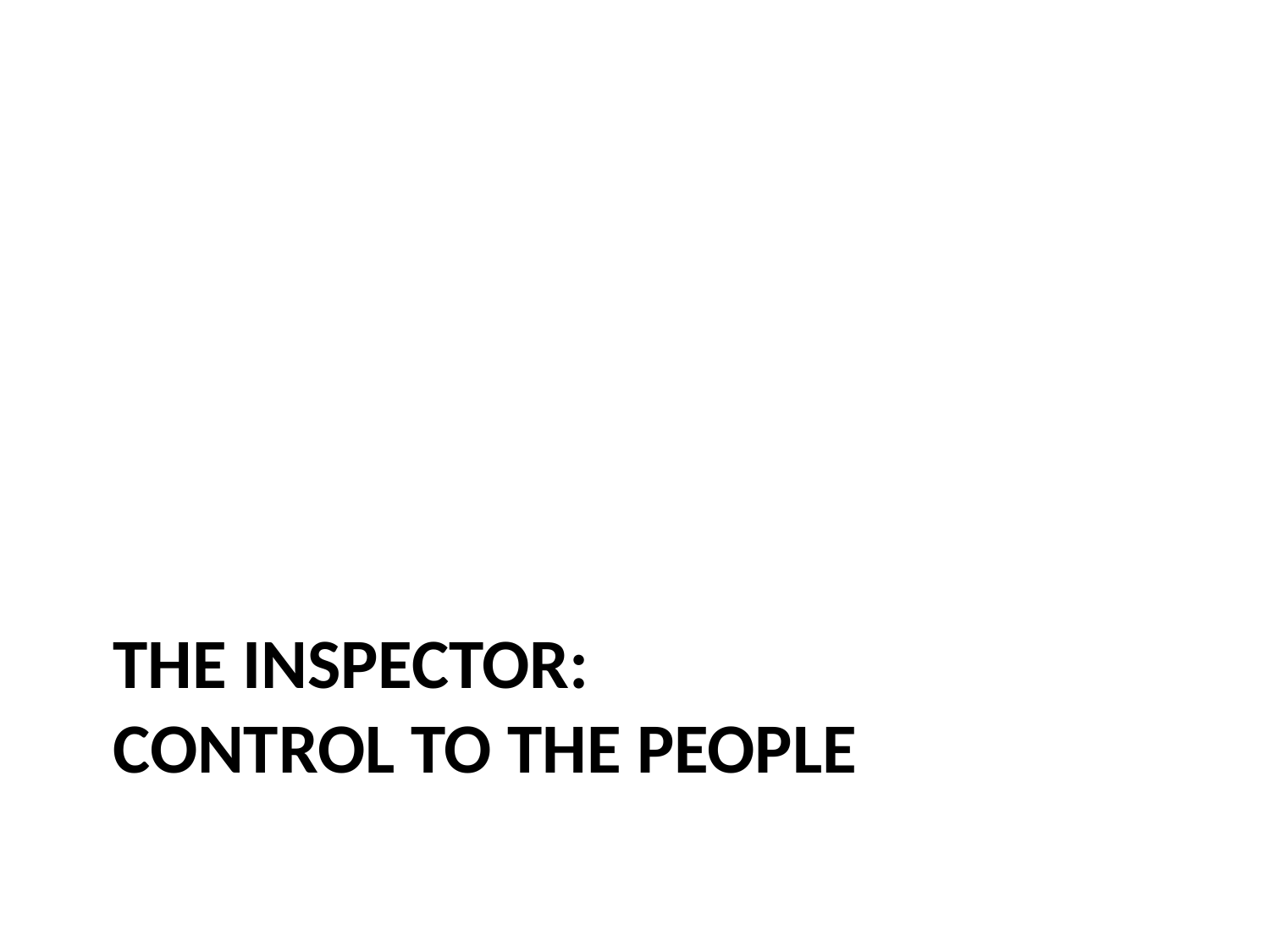

# The Inspector: Control to the people